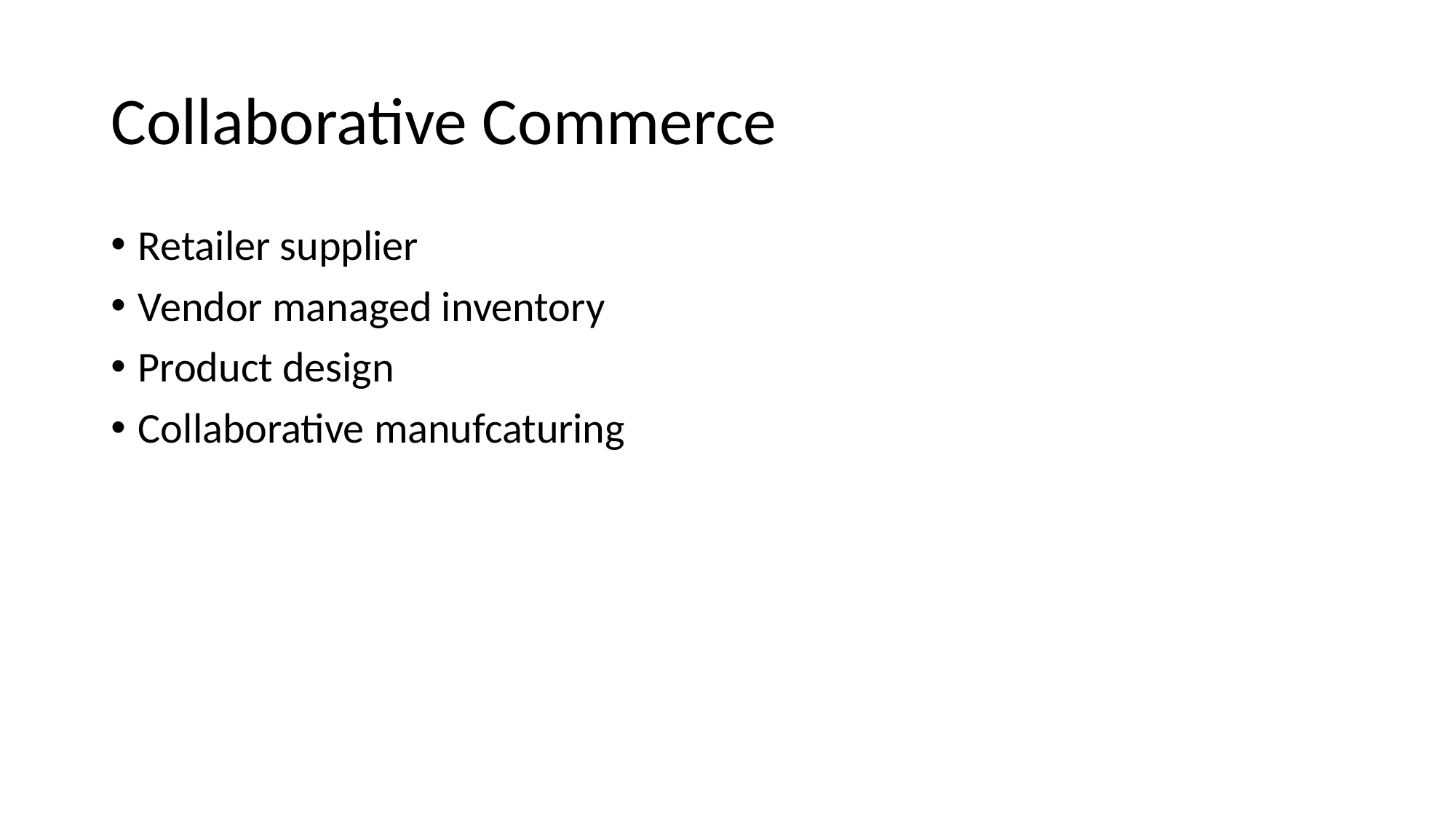

# Collaborative Commerce
Retailer supplier
Vendor managed inventory
Product design
Collaborative manufcaturing